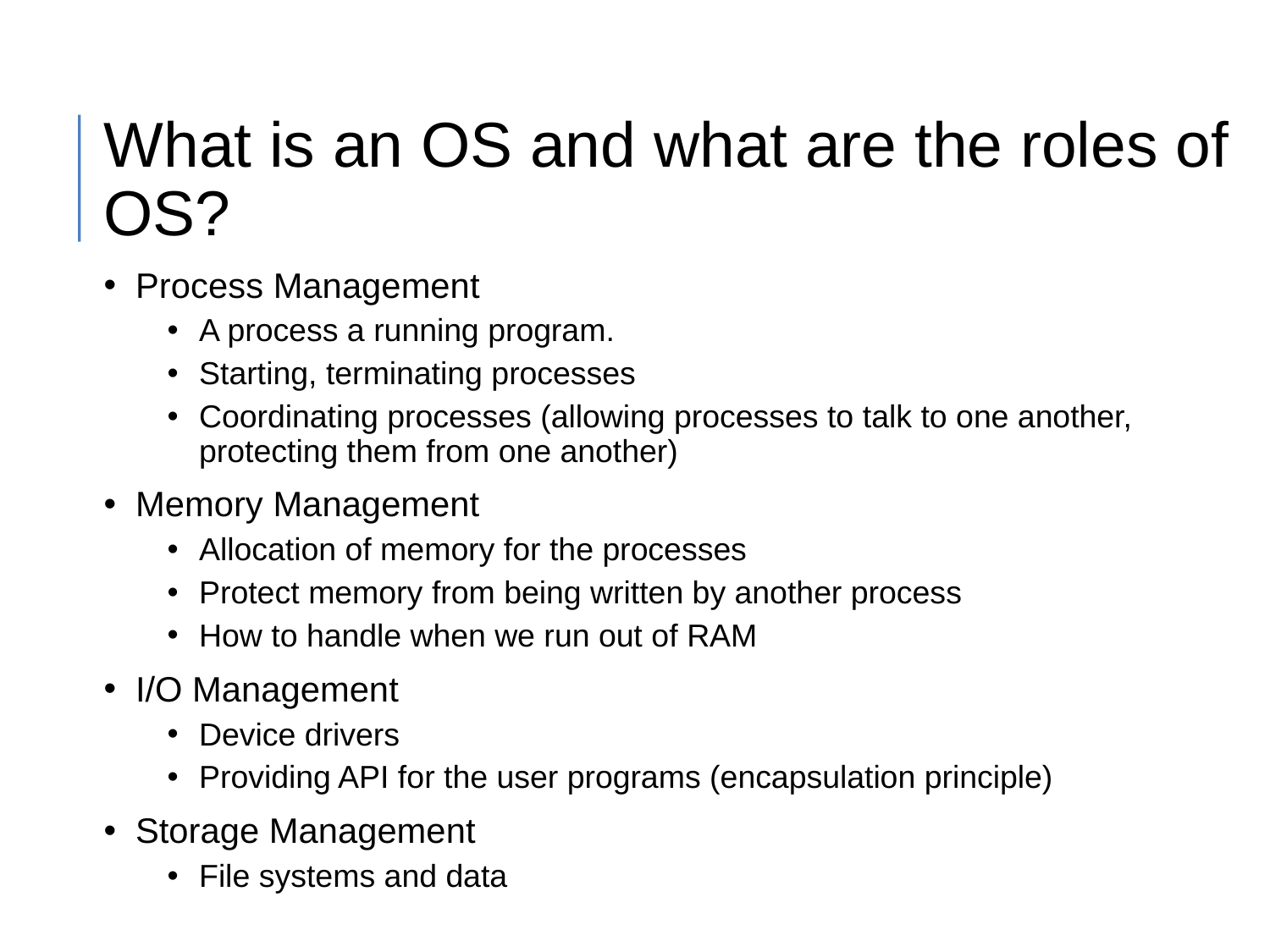

# What is an OS and what are the roles of OS?
Process Management
A process a running program.
Starting, terminating processes
Coordinating processes (allowing processes to talk to one another, protecting them from one another)
Memory Management
Allocation of memory for the processes
Protect memory from being written by another process
How to handle when we run out of RAM
I/O Management
Device drivers
Providing API for the user programs (encapsulation principle)
Storage Management
File systems and data